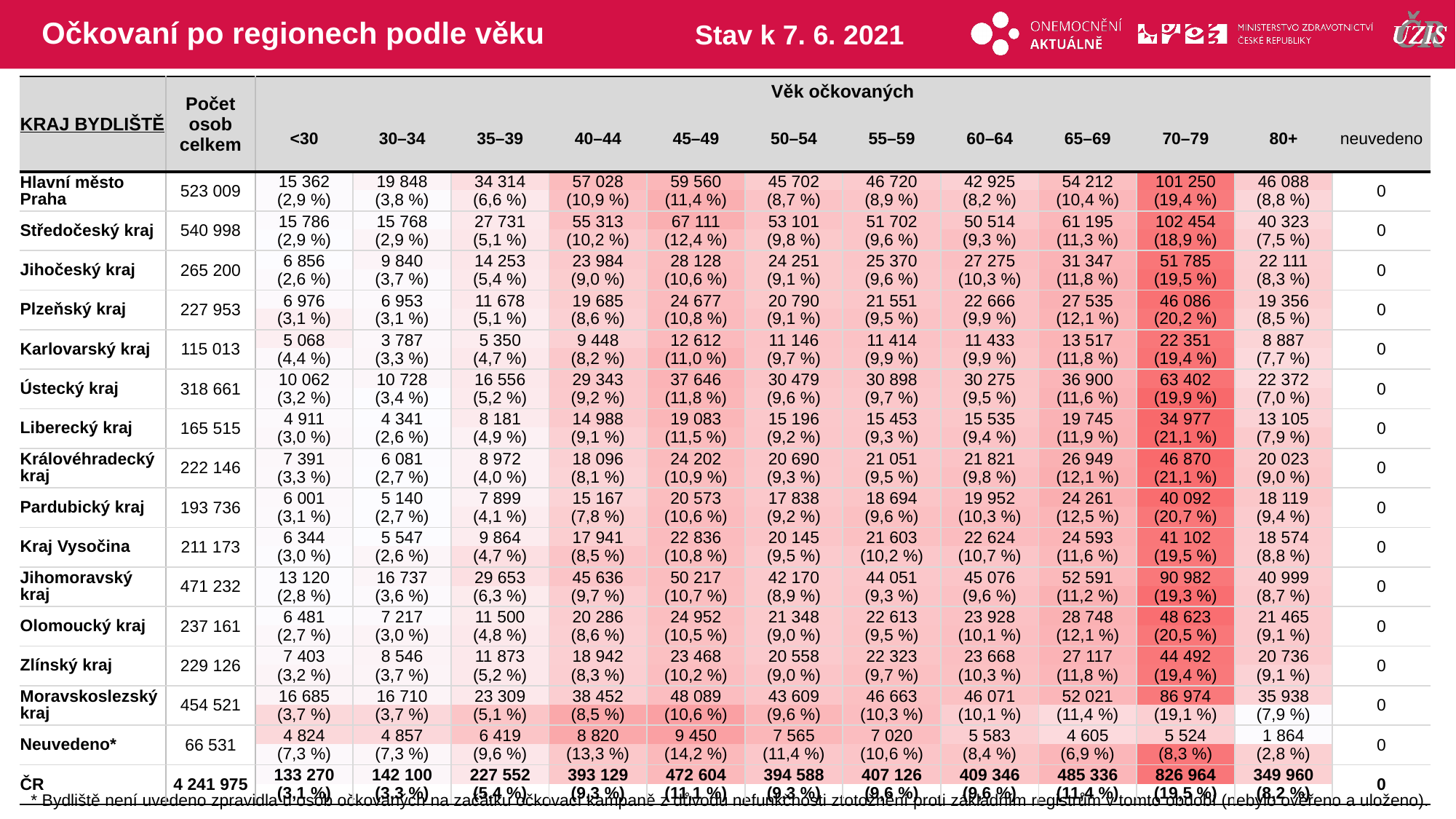

# Očkovaní po regionech podle věku
Stav k 7. 6. 2021
| KRAJ BYDLIŠTĚ | Počet osob celkem | Věk očkovaných |  |  |  |  |  |  |  |  |  |  |  |
| --- | --- | --- | --- | --- | --- | --- | --- | --- | --- | --- | --- | --- | --- |
|  |  | <30 | 30–34 | 35–39 | 40–44 | 45–49 | 50–54 | 55–59 | 60–64 | 65–69 | 70–79 | 80+ | neuvedeno |
| Hlavní město Praha | 523 009 | 15 362 (2,9 %) | 19 848 (3,8 %) | 34 314 (6,6 %) | 57 028 (10,9 %) | 59 560 (11,4 %) | 45 702 (8,7 %) | 46 720 (8,9 %) | 42 925 (8,2 %) | 54 212 (10,4 %) | 101 250 (19,4 %) | 46 088 (8,8 %) | 0 |
| Středočeský kraj | 540 998 | 15 786 (2,9 %) | 15 768 (2,9 %) | 27 731 (5,1 %) | 55 313 (10,2 %) | 67 111 (12,4 %) | 53 101 (9,8 %) | 51 702 (9,6 %) | 50 514 (9,3 %) | 61 195 (11,3 %) | 102 454 (18,9 %) | 40 323 (7,5 %) | 0 |
| Jihočeský kraj | 265 200 | 6 856 (2,6 %) | 9 840 (3,7 %) | 14 253 (5,4 %) | 23 984 (9,0 %) | 28 128 (10,6 %) | 24 251 (9,1 %) | 25 370 (9,6 %) | 27 275 (10,3 %) | 31 347 (11,8 %) | 51 785 (19,5 %) | 22 111 (8,3 %) | 0 |
| Plzeňský kraj | 227 953 | 6 976 (3,1 %) | 6 953 (3,1 %) | 11 678 (5,1 %) | 19 685 (8,6 %) | 24 677 (10,8 %) | 20 790 (9,1 %) | 21 551 (9,5 %) | 22 666 (9,9 %) | 27 535 (12,1 %) | 46 086 (20,2 %) | 19 356 (8,5 %) | 0 |
| Karlovarský kraj | 115 013 | 5 068 (4,4 %) | 3 787 (3,3 %) | 5 350 (4,7 %) | 9 448 (8,2 %) | 12 612 (11,0 %) | 11 146 (9,7 %) | 11 414 (9,9 %) | 11 433 (9,9 %) | 13 517 (11,8 %) | 22 351 (19,4 %) | 8 887 (7,7 %) | 0 |
| Ústecký kraj | 318 661 | 10 062 (3,2 %) | 10 728 (3,4 %) | 16 556 (5,2 %) | 29 343 (9,2 %) | 37 646 (11,8 %) | 30 479 (9,6 %) | 30 898 (9,7 %) | 30 275 (9,5 %) | 36 900 (11,6 %) | 63 402 (19,9 %) | 22 372 (7,0 %) | 0 |
| Liberecký kraj | 165 515 | 4 911 (3,0 %) | 4 341 (2,6 %) | 8 181 (4,9 %) | 14 988 (9,1 %) | 19 083 (11,5 %) | 15 196 (9,2 %) | 15 453 (9,3 %) | 15 535 (9,4 %) | 19 745 (11,9 %) | 34 977 (21,1 %) | 13 105 (7,9 %) | 0 |
| Královéhradecký kraj | 222 146 | 7 391 (3,3 %) | 6 081 (2,7 %) | 8 972 (4,0 %) | 18 096 (8,1 %) | 24 202 (10,9 %) | 20 690 (9,3 %) | 21 051 (9,5 %) | 21 821 (9,8 %) | 26 949 (12,1 %) | 46 870 (21,1 %) | 20 023 (9,0 %) | 0 |
| Pardubický kraj | 193 736 | 6 001 (3,1 %) | 5 140 (2,7 %) | 7 899 (4,1 %) | 15 167 (7,8 %) | 20 573 (10,6 %) | 17 838 (9,2 %) | 18 694 (9,6 %) | 19 952 (10,3 %) | 24 261 (12,5 %) | 40 092 (20,7 %) | 18 119 (9,4 %) | 0 |
| Kraj Vysočina | 211 173 | 6 344 (3,0 %) | 5 547 (2,6 %) | 9 864 (4,7 %) | 17 941 (8,5 %) | 22 836 (10,8 %) | 20 145 (9,5 %) | 21 603 (10,2 %) | 22 624 (10,7 %) | 24 593 (11,6 %) | 41 102 (19,5 %) | 18 574 (8,8 %) | 0 |
| Jihomoravský kraj | 471 232 | 13 120 (2,8 %) | 16 737 (3,6 %) | 29 653 (6,3 %) | 45 636 (9,7 %) | 50 217 (10,7 %) | 42 170 (8,9 %) | 44 051 (9,3 %) | 45 076 (9,6 %) | 52 591 (11,2 %) | 90 982 (19,3 %) | 40 999 (8,7 %) | 0 |
| Olomoucký kraj | 237 161 | 6 481 (2,7 %) | 7 217 (3,0 %) | 11 500 (4,8 %) | 20 286 (8,6 %) | 24 952 (10,5 %) | 21 348 (9,0 %) | 22 613 (9,5 %) | 23 928 (10,1 %) | 28 748 (12,1 %) | 48 623 (20,5 %) | 21 465 (9,1 %) | 0 |
| Zlínský kraj | 229 126 | 7 403 (3,2 %) | 8 546 (3,7 %) | 11 873 (5,2 %) | 18 942 (8,3 %) | 23 468 (10,2 %) | 20 558 (9,0 %) | 22 323 (9,7 %) | 23 668 (10,3 %) | 27 117 (11,8 %) | 44 492 (19,4 %) | 20 736 (9,1 %) | 0 |
| Moravskoslezský kraj | 454 521 | 16 685 (3,7 %) | 16 710 (3,7 %) | 23 309 (5,1 %) | 38 452 (8,5 %) | 48 089 (10,6 %) | 43 609 (9,6 %) | 46 663 (10,3 %) | 46 071 (10,1 %) | 52 021 (11,4 %) | 86 974 (19,1 %) | 35 938 (7,9 %) | 0 |
| Neuvedeno\* | 66 531 | 4 824 (7,3 %) | 4 857 (7,3 %) | 6 419 (9,6 %) | 8 820 (13,3 %) | 9 450 (14,2 %) | 7 565 (11,4 %) | 7 020 (10,6 %) | 5 583 (8,4 %) | 4 605 (6,9 %) | 5 524 (8,3 %) | 1 864 (2,8 %) | 0 |
| ČR | 4 241 975 | 133 270 (3,1 %) | 142 100 (3,3 %) | 227 552 (5,4 %) | 393 129 (9,3 %) | 472 604 (11,1 %) | 394 588 (9,3 %) | 407 126 (9,6 %) | 409 346 (9,6 %) | 485 336 (11,4 %) | 826 964 (19,5 %) | 349 960 (8,2 %) | 0 |
|  |  |  |  |  |  |  |  |  |  |  |  |
| --- | --- | --- | --- | --- | --- | --- | --- | --- | --- | --- | --- |
|  |  |  |  |  |  |  |  |  |  |  |  |
|  |  |  |  |  |  |  |  |  |  |  |  |
|  |  |  |  |  |  |  |  |  |  |  |  |
|  |  |  |  |  |  |  |  |  |  |  |  |
|  |  |  |  |  |  |  |  |  |  |  |  |
|  |  |  |  |  |  |  |  |  |  |  |  |
|  |  |  |  |  |  |  |  |  |  |  |  |
|  |  |  |  |  |  |  |  |  |  |  |  |
|  |  |  |  |  |  |  |  |  |  |  |  |
|  |  |  |  |  |  |  |  |  |  |  |  |
|  |  |  |  |  |  |  |  |  |  |  |  |
|  |  |  |  |  |  |  |  |  |  |  |  |
|  |  |  |  |  |  |  |  |  |  |  |  |
|  |  |  |  |  |  |  |  |  |  |  |  |
|  |  |  |  |  |  |  |  |  |  |  |  |
* Bydliště není uvedeno zpravidla u osob očkovaných na začátku očkovací kampaně z důvodu nefunkčnosti ztotožnění proti základním registrům v tomto období (nebylo ověřeno a uloženo).